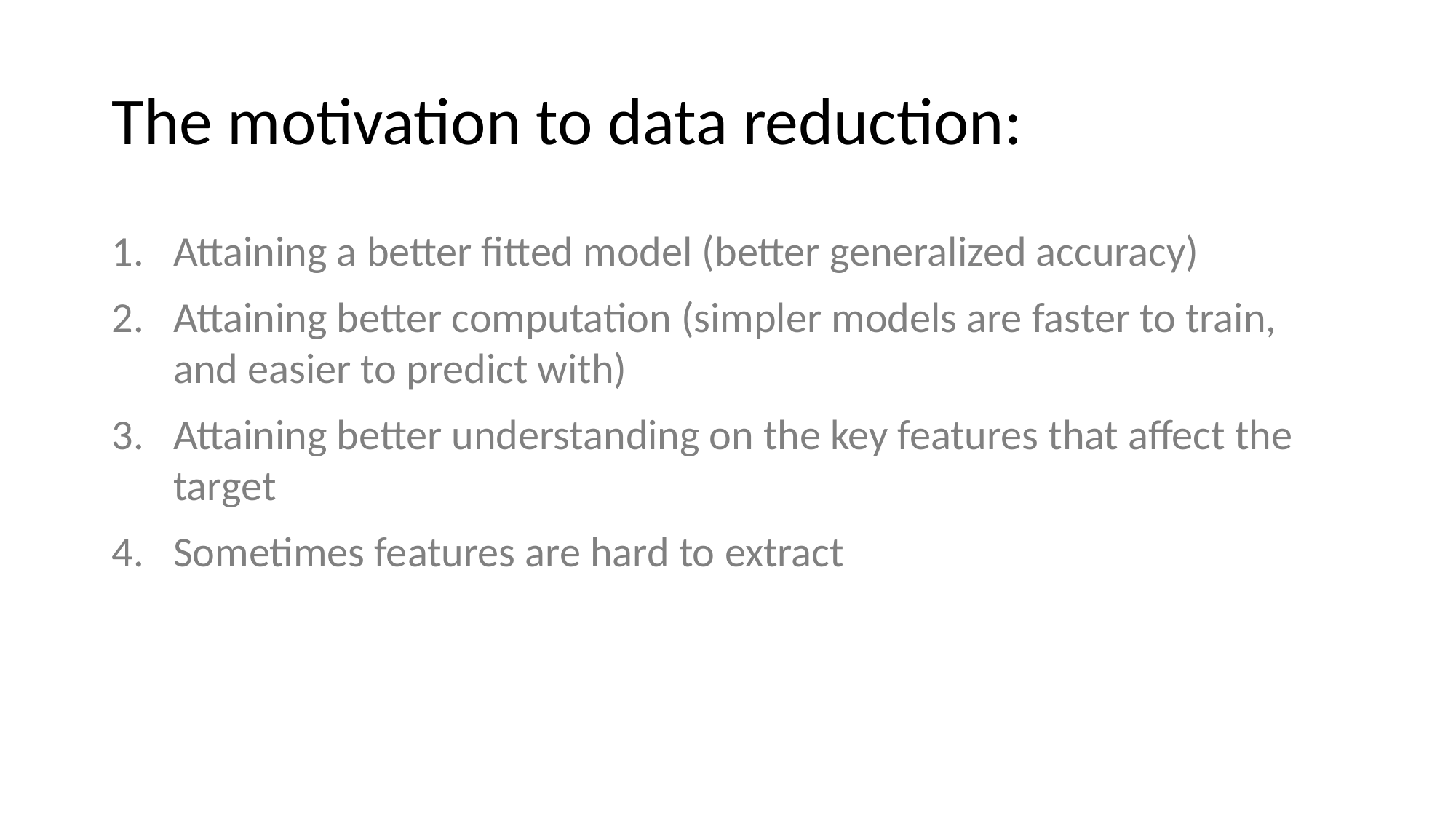

# The motivation to data reduction:
Attaining a better fitted model (better generalized accuracy)
Attaining better computation (simpler models are faster to train, and easier to predict with)
Attaining better understanding on the key features that affect the target
Sometimes features are hard to extract